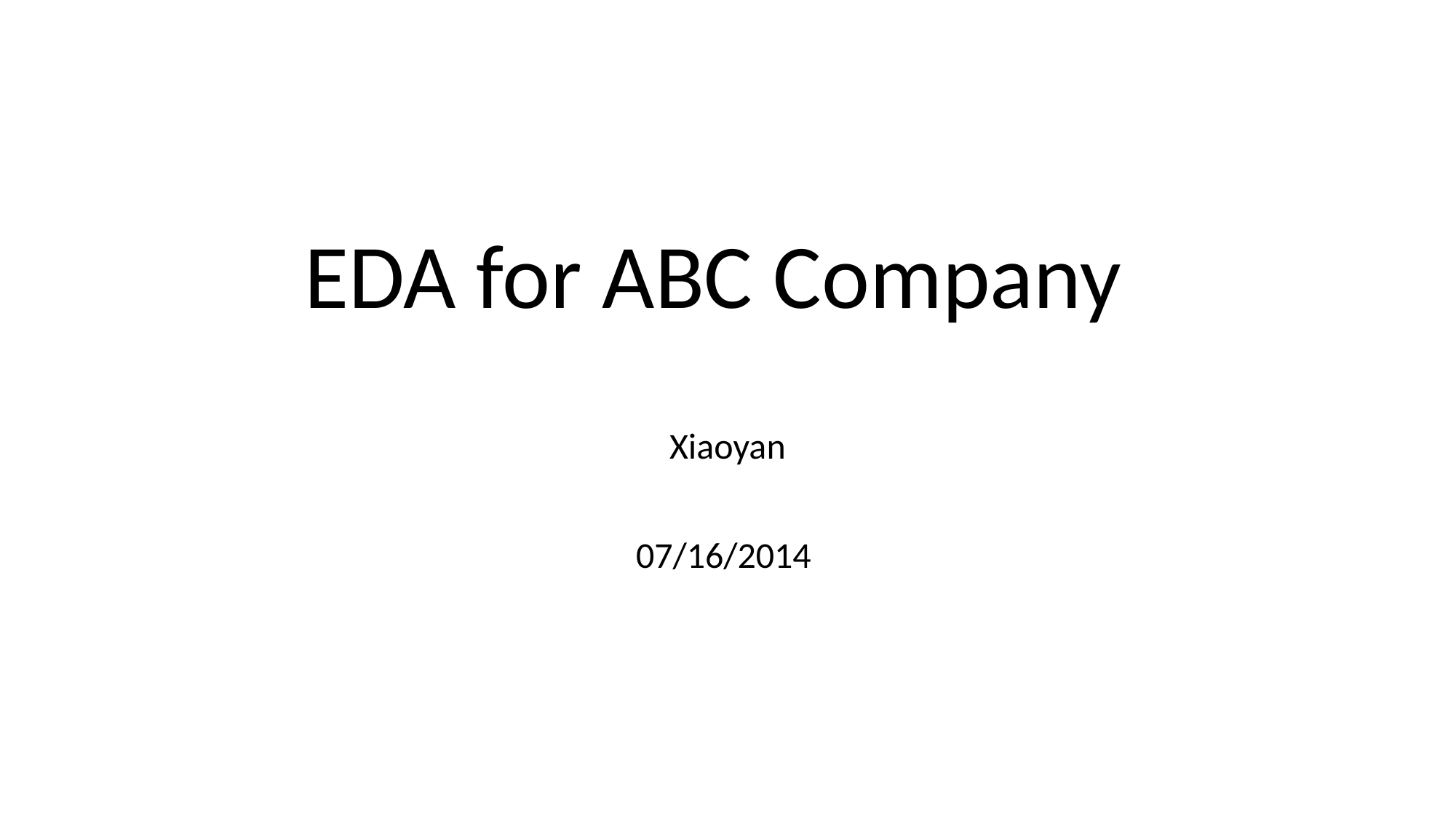

# EDA for ABC Company
Xiaoyan

07/16/2014